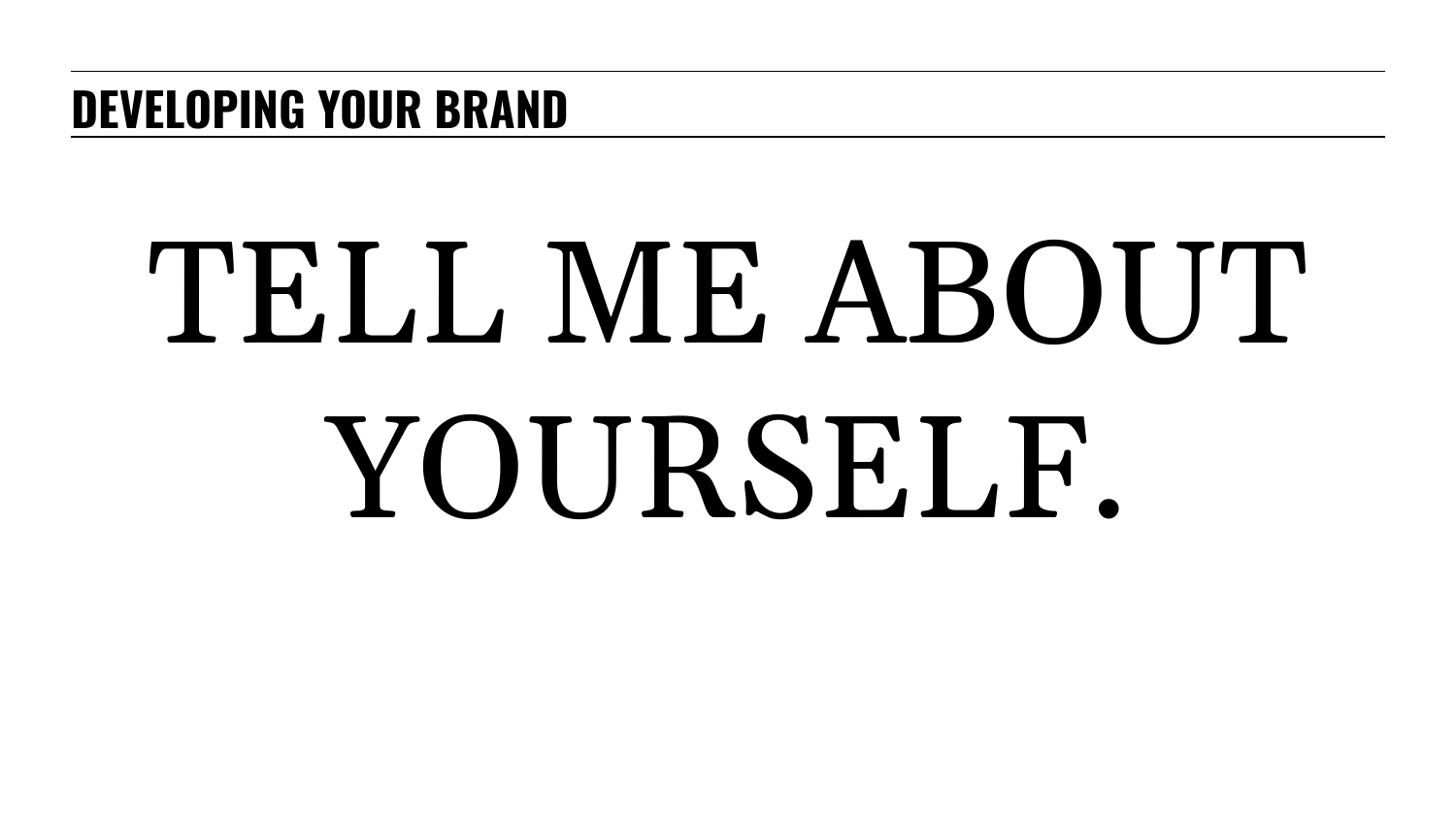

DEVELOPING YOUR BRAND
TELL ME ABOUT YOURSELF.